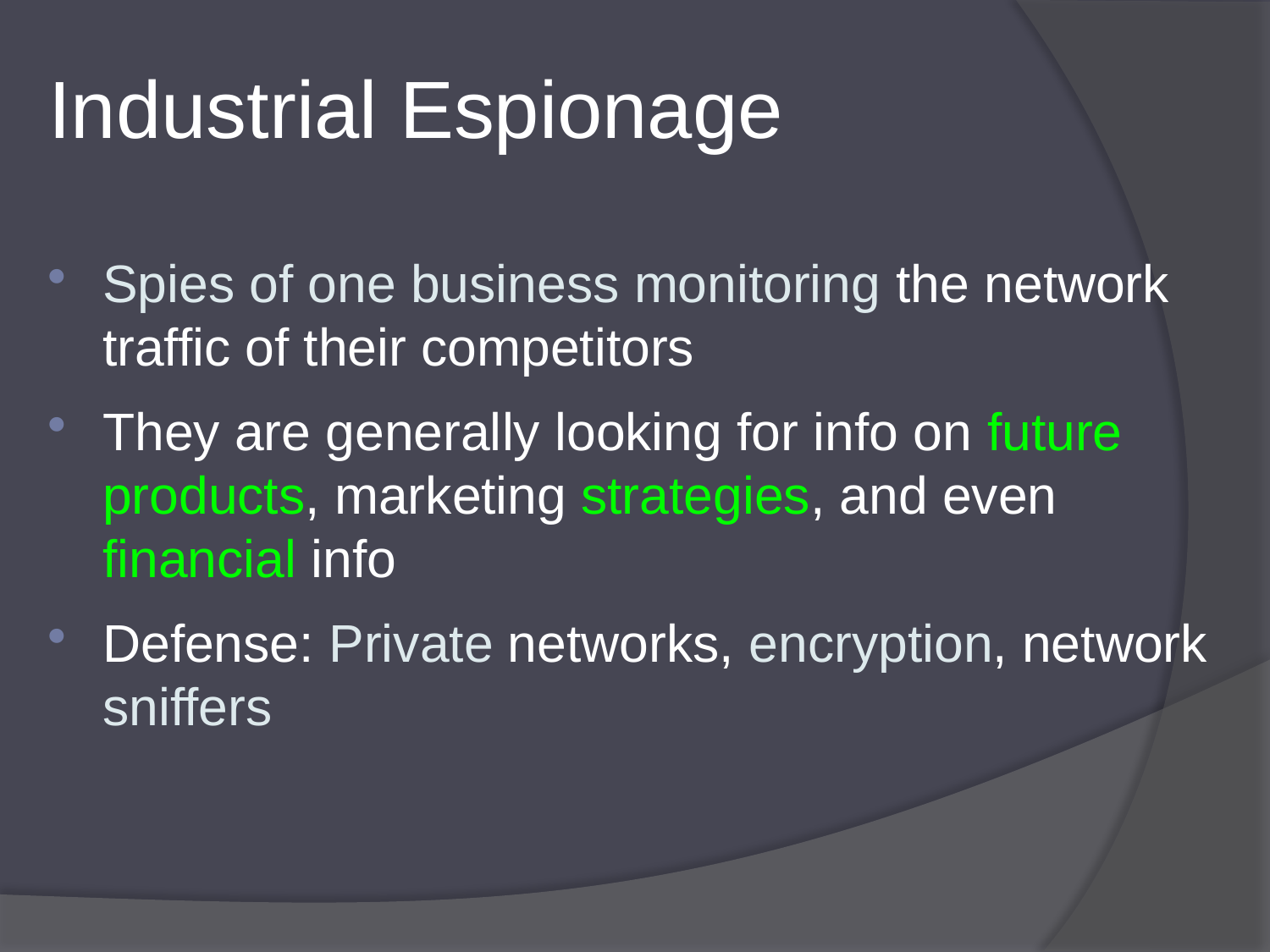

# Industrial Espionage
Spies of one business monitoring the network traffic of their competitors
They are generally looking for info on future products, marketing strategies, and even financial info
Defense: Private networks, encryption, network sniffers